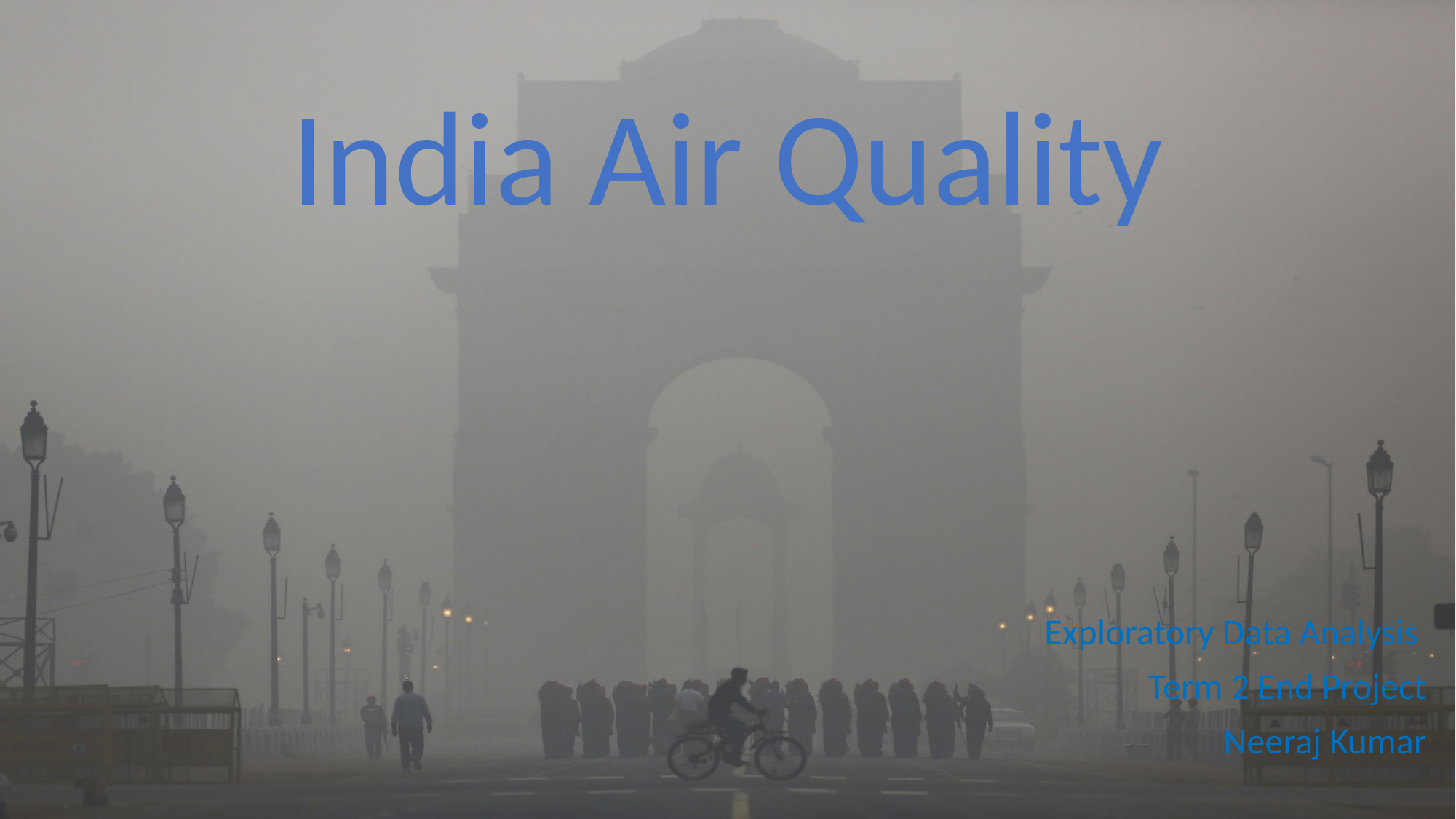

# India Air Quality
Exploratory Data Analysis
Term 2 End Project
Neeraj Kumar